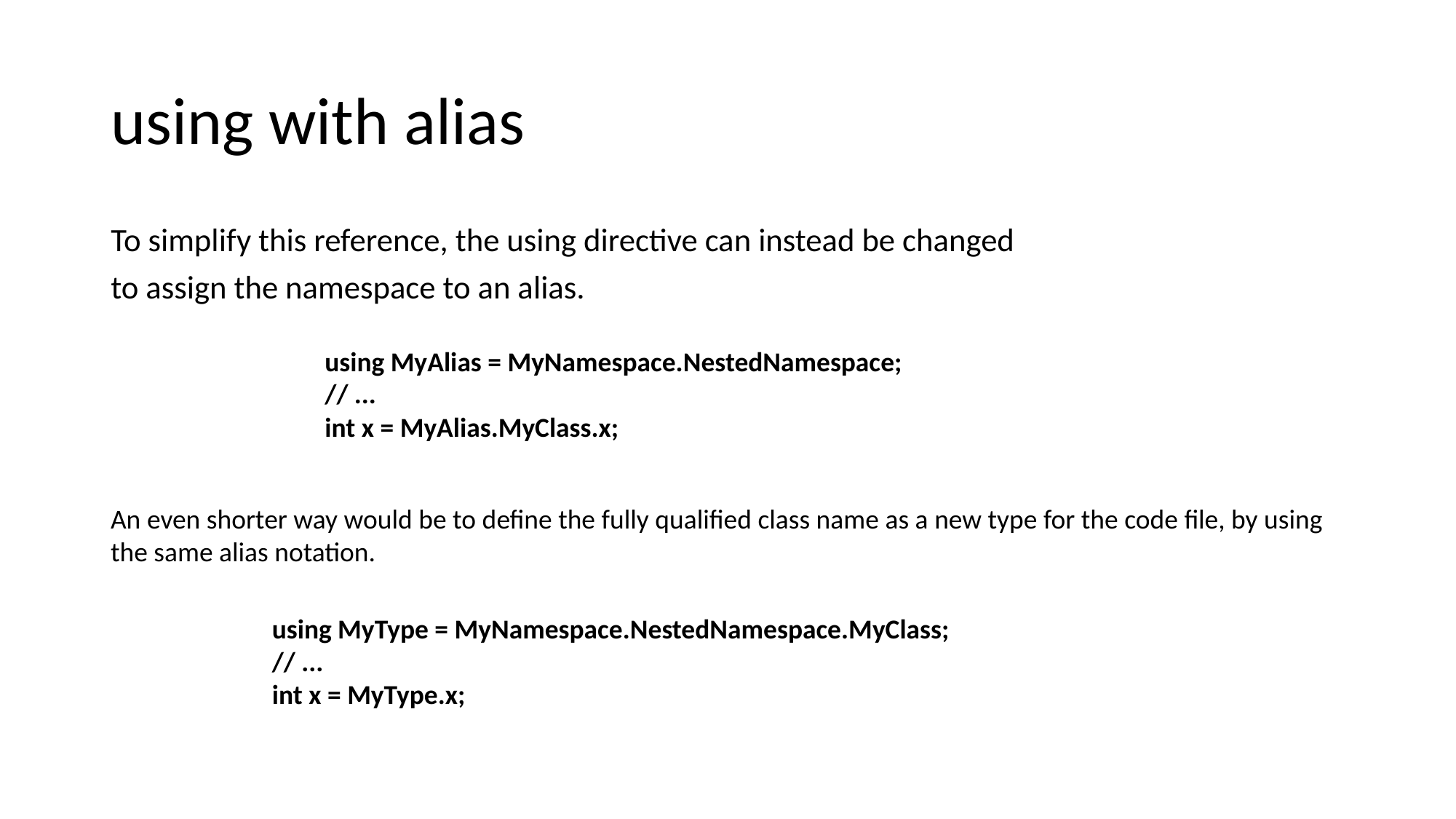

# using with alias
To simplify this reference, the using directive can instead be changed
to assign the namespace to an alias.

using MyAlias = MyNamespace.NestedNamespace;
// ...
int x = MyAlias.MyClass.x;
An even shorter way would be to define the fully qualified class name as a new type for the code file, by using the same alias notation.

using MyType = MyNamespace.NestedNamespace.MyClass;
// ...
int x = MyType.x;